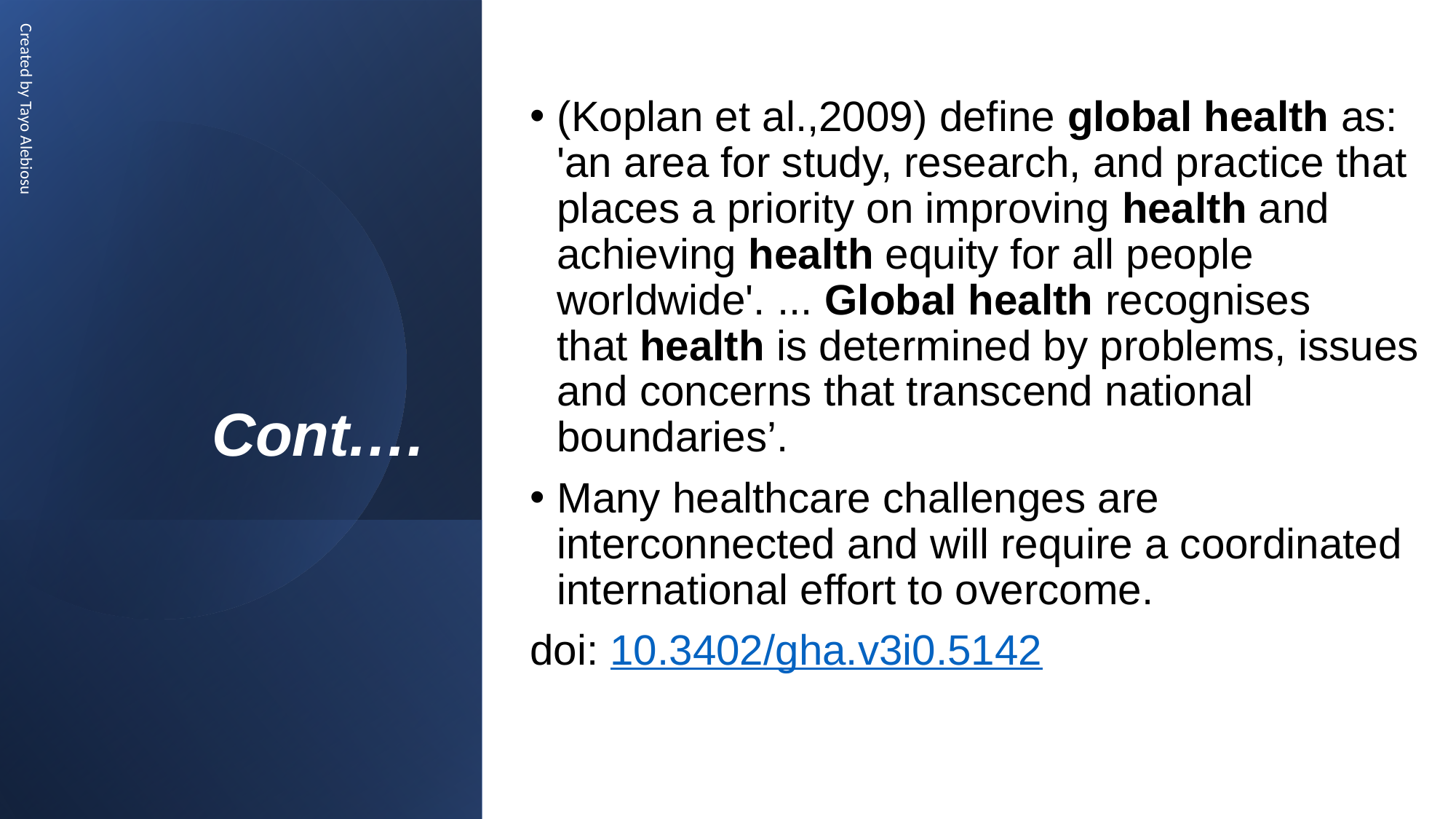

# Cont.…
(Koplan et al.,2009) define global health as: 'an area for study, research, and practice that places a priority on improving health and achieving health equity for all people worldwide'. ... Global health recognises that health is determined by problems, issues and concerns that transcend national boundaries’.
Many healthcare challenges are interconnected and will require a coordinated international effort to overcome.
doi: 10.3402/gha.v3i0.5142

Created by Tayo Alebiosu